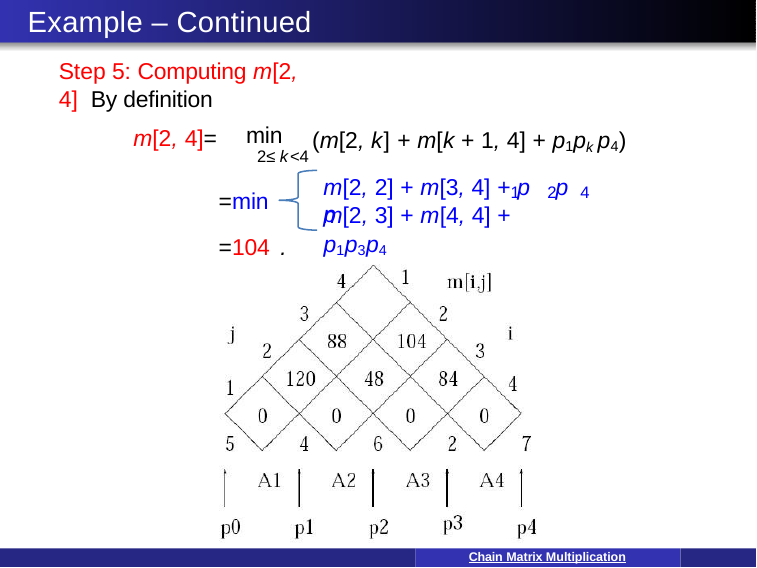

# Example – Continued
Step 5: Computing m[2, 4]  By definition
m[2, 4]=
min
2≤k<4
(m[2, k] + m[k + 1, 4] + p1pk p4)

m[2, 2] + m[3, 4] + p   p  p
1      2     4
=min
m[2, 3] + m[4, 4] + p1p3p4
=104 .

Chain Matrix Multiplication